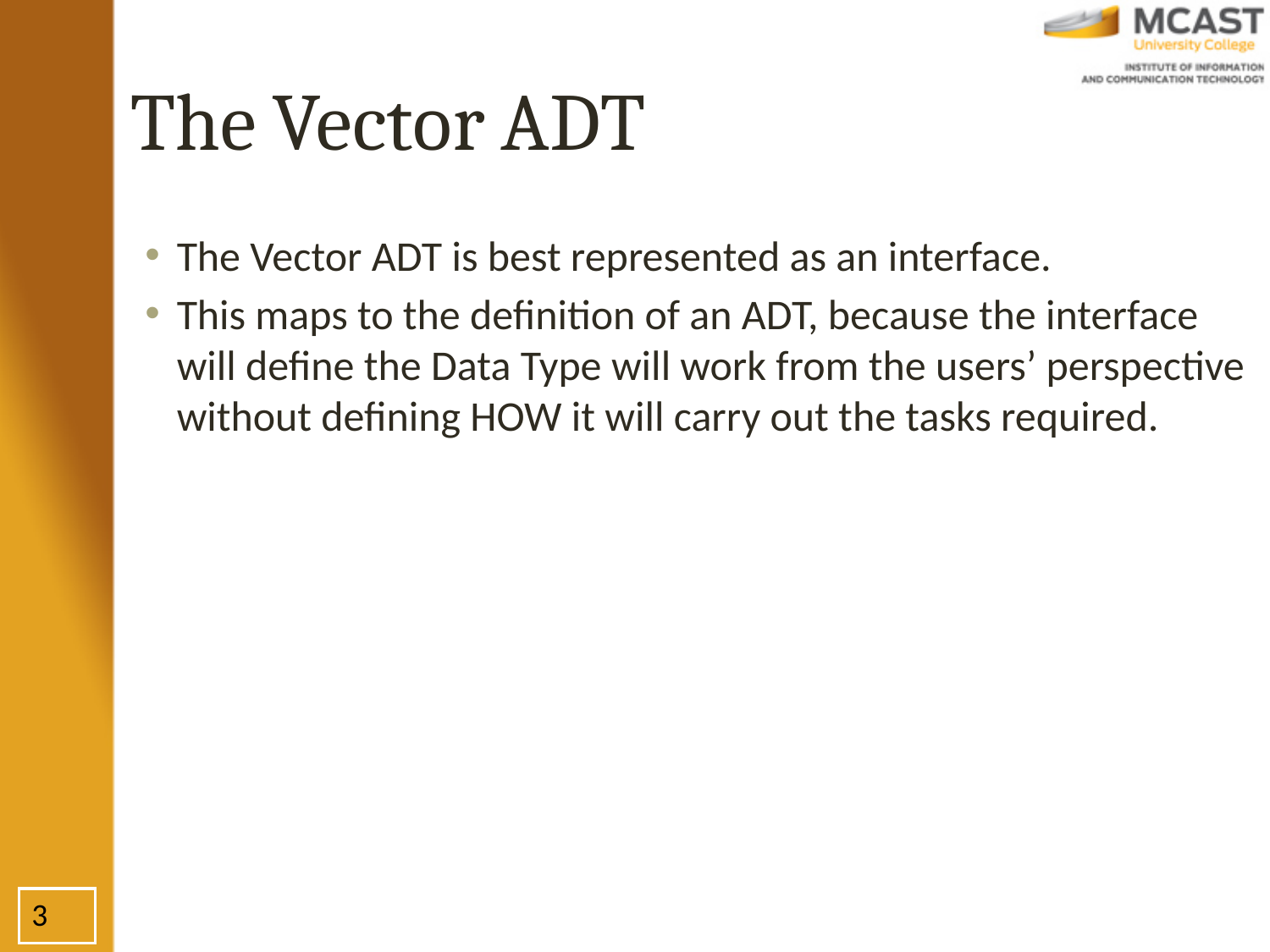

# The Vector ADT
The Vector ADT is best represented as an interface.
This maps to the definition of an ADT, because the interface will define the Data Type will work from the users’ perspective without defining HOW it will carry out the tasks required.

3